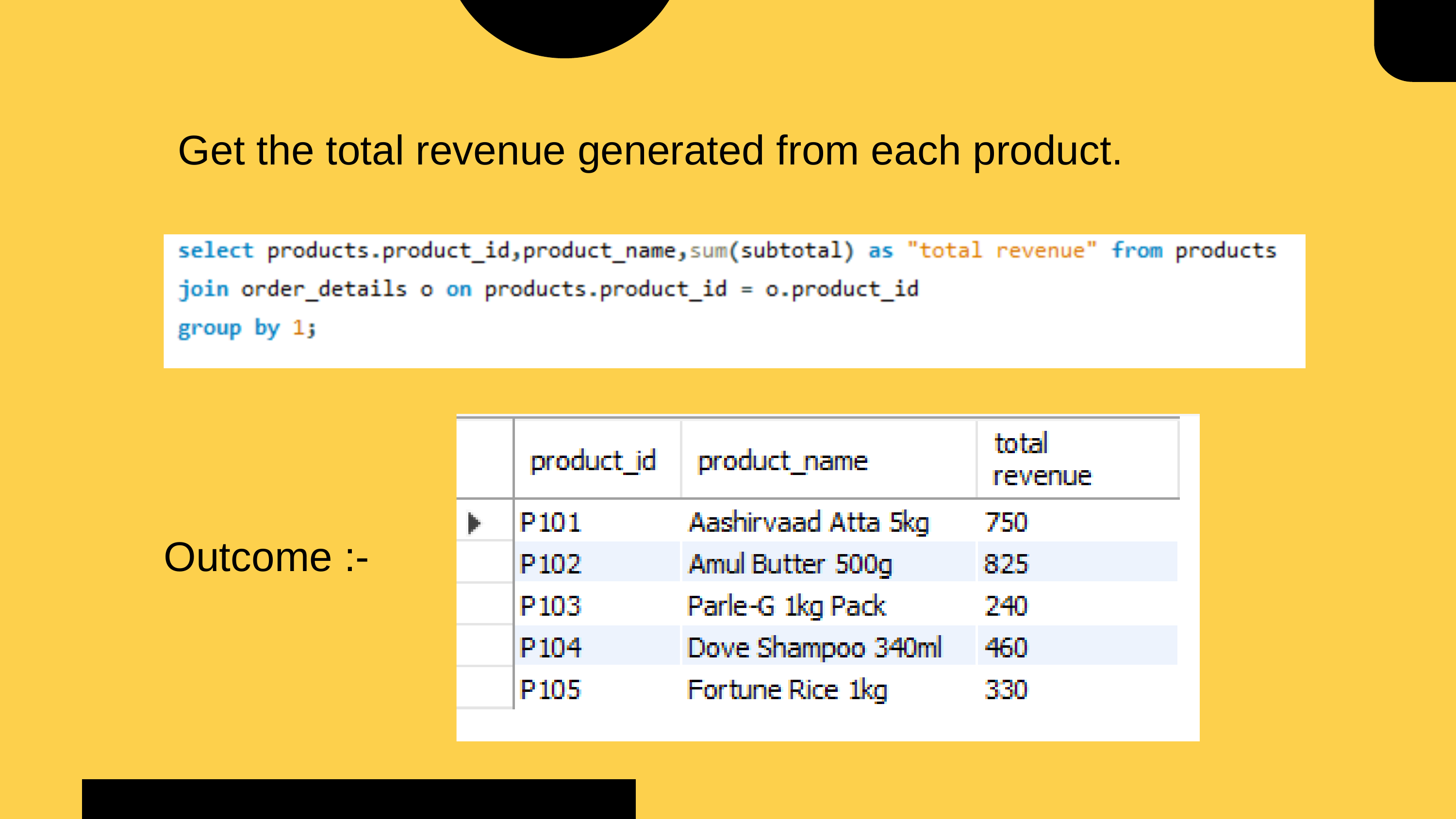

Get the total revenue generated from each product.

Outcome :-